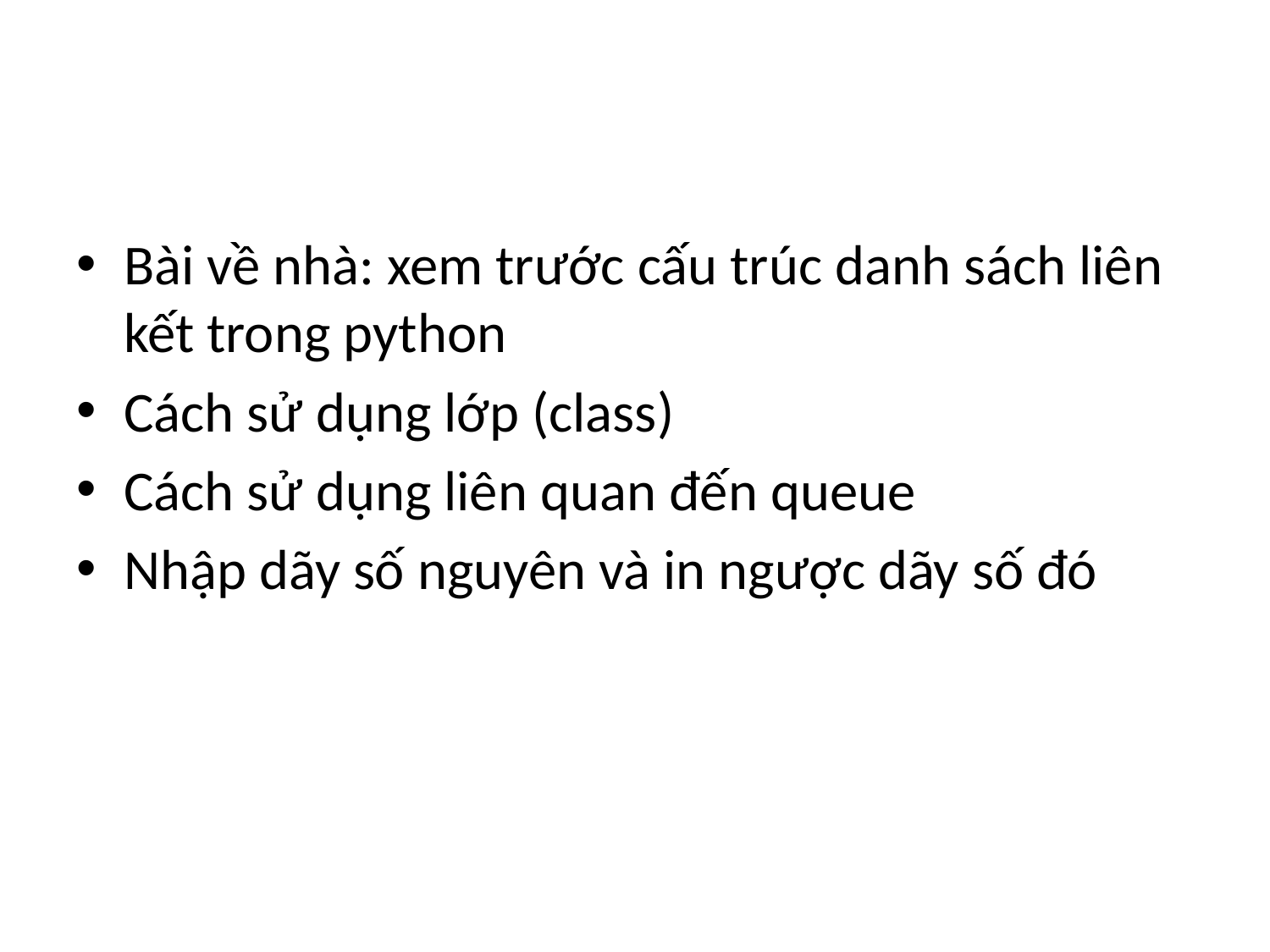

#
Bài về nhà: xem trước cấu trúc danh sách liên kết trong python
Cách sử dụng lớp (class)
Cách sử dụng liên quan đến queue
Nhập dãy số nguyên và in ngược dãy số đó